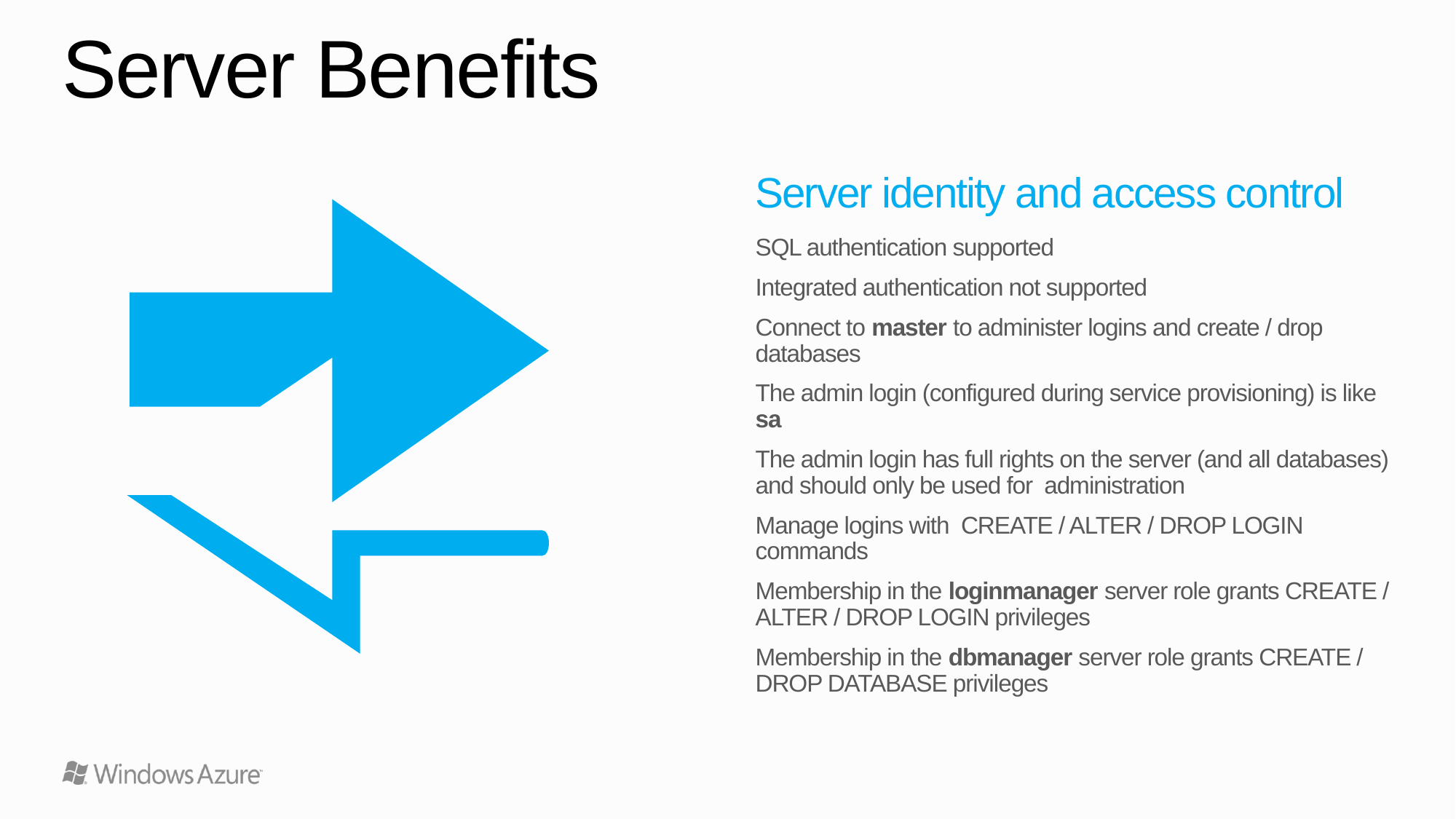

# Server Benefits
Server identity and access control
SQL authentication supported
Integrated authentication not supported
Connect to master to administer logins and create / drop databases
The admin login (configured during service provisioning) is like sa
The admin login has full rights on the server (and all databases) and should only be used for  administration
Manage logins with  CREATE / ALTER / DROP LOGIN commands
Membership in the loginmanager server role grants CREATE / ALTER / DROP LOGIN privileges
Membership in the dbmanager server role grants CREATE / DROP DATABASE privileges